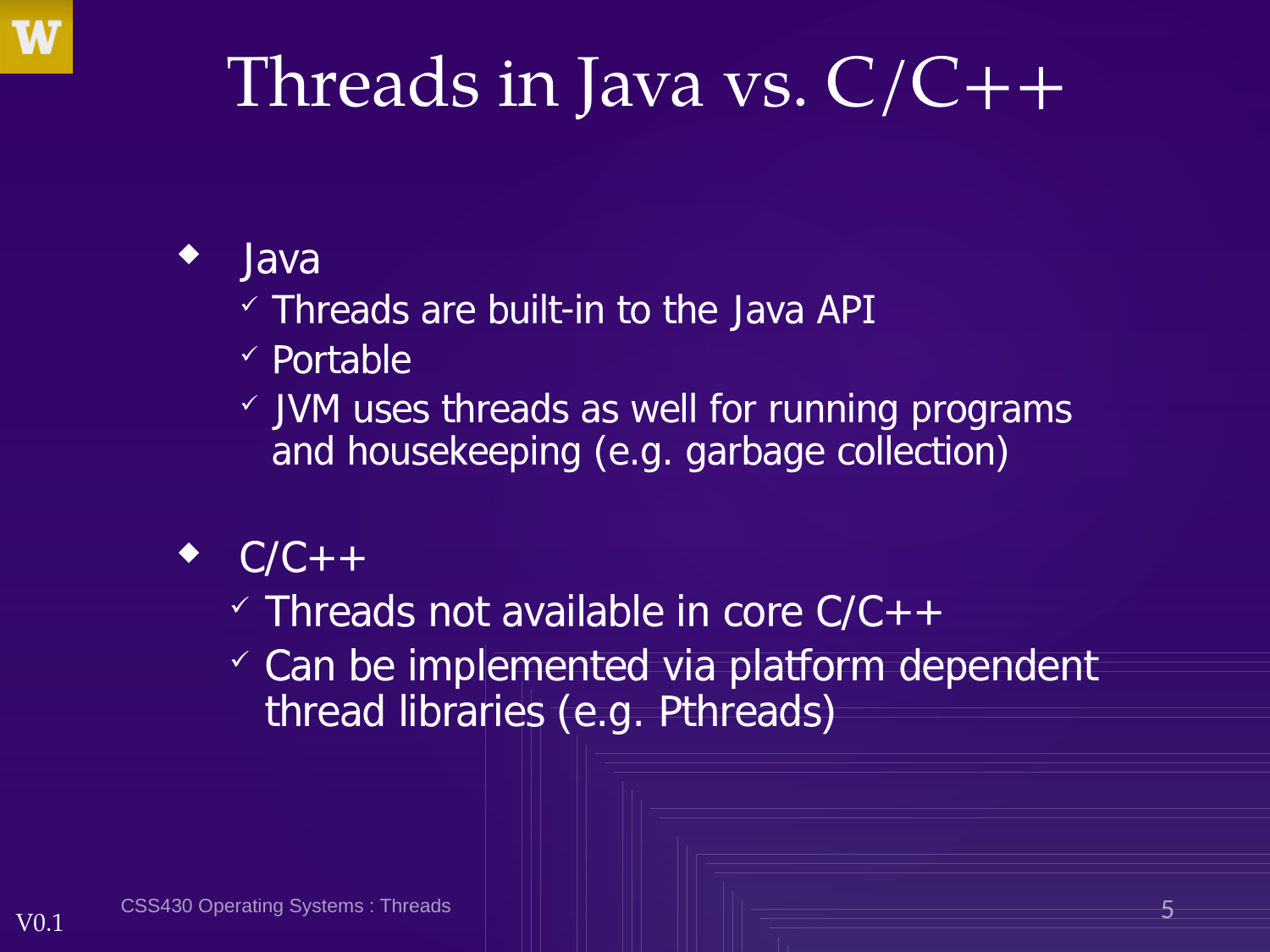

# Threads in Java vs. C/C++
Java
Threads are built-in to the Java API
Portable
JVM uses threads as well for running programs and housekeeping (e.g. garbage collection)

C/C++
Threads not available in core C/C++
Can be implemented via platform dependent thread libraries (e.g. Pthreads)
CSS430 Operating Systems : Threads
5